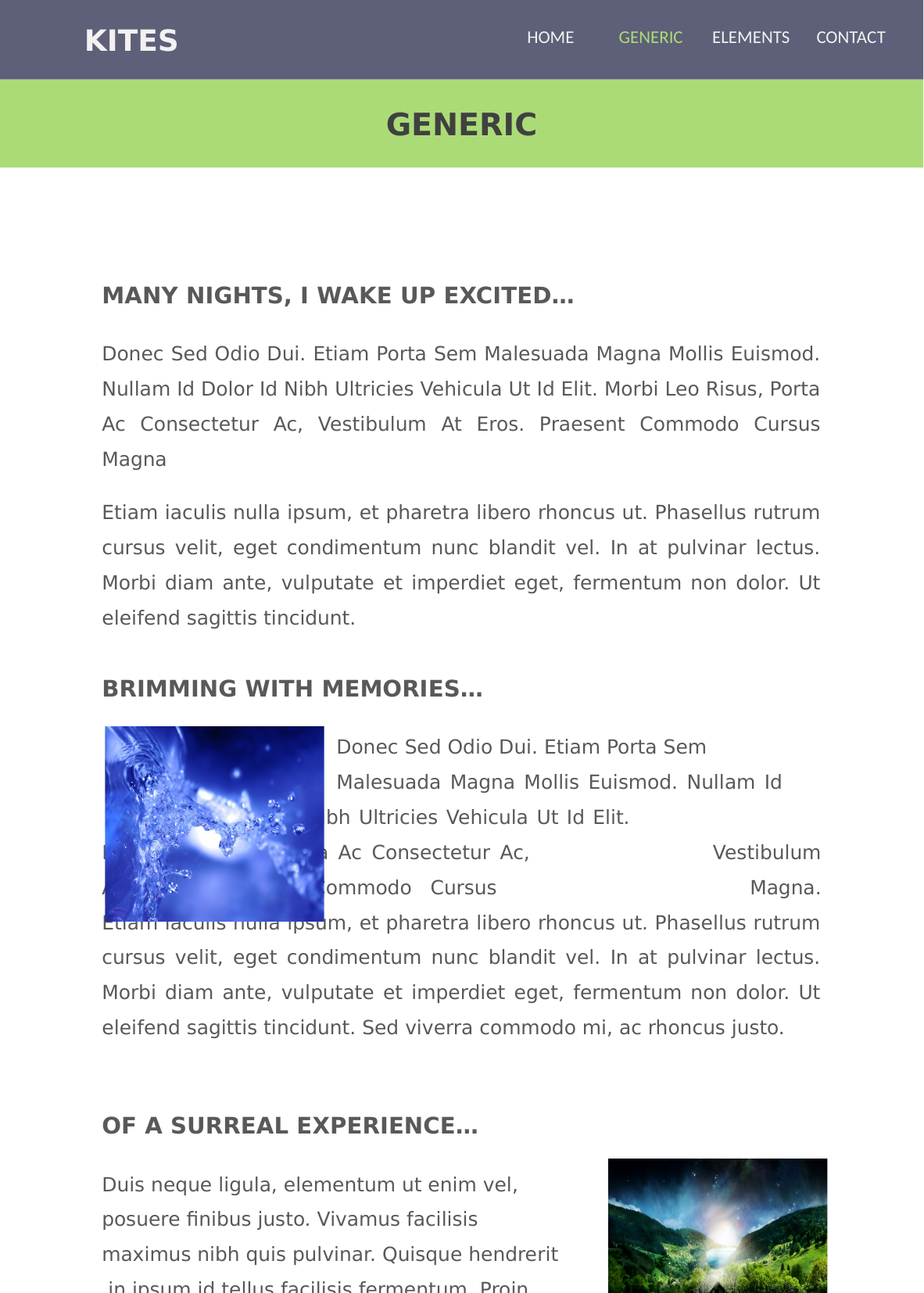

Generic Page Preview
KITES
| HOME | GENERIC | ELEMENTS | CONTACT |
| --- | --- | --- | --- |
GENERIC
MANY NIGHTS, I WAKE UP EXCITED…
Donec Sed Odio Dui. Etiam Porta Sem Malesuada Magna Mollis Euismod. Nullam Id Dolor Id Nibh Ultricies Vehicula Ut Id Elit. Morbi Leo Risus, Porta Ac Consectetur Ac, Vestibulum At Eros. Praesent Commodo Cursus Magna
Etiam iaculis nulla ipsum, et pharetra libero rhoncus ut. Phasellus rutrum cursus velit, eget condimentum nunc blandit vel. In at pulvinar lectus. Morbi diam ante, vulputate et imperdiet eget, fermentum non dolor. Ut eleifend sagittis tincidunt.
BRIMMING WITH MEMORIES…
		Donec Sed Odio Dui. Etiam Porta Sem
		Malesuada Magna Mollis Euismod. Nullam Id 		Dolor Id Nibh Ultricies Vehicula Ut Id Elit. 		Morbi Leo Risus, Porta Ac Consectetur Ac, 		Vestibulum At Eros. Praesent Commodo Cursus 		Magna. Etiam iaculis nulla ipsum, et pharetra libero rhoncus ut. Phasellus rutrum cursus velit, eget condimentum nunc blandit vel. In at pulvinar lectus. Morbi diam ante, vulputate et imperdiet eget, fermentum non dolor. Ut eleifend sagittis tincidunt. Sed viverra commodo mi, ac rhoncus justo.

OF A SURREAL EXPERIENCE…
Duis neque ligula, elementum ut enim vel,
posuere finibus justo. Vivamus facilisis
maximus nibh quis pulvinar. Quisque hendrerit
 in ipsum id tellus facilisis fermentum. Proin
 mauris dui, at vestibulum sit amet, auctor
 bibendum neque.